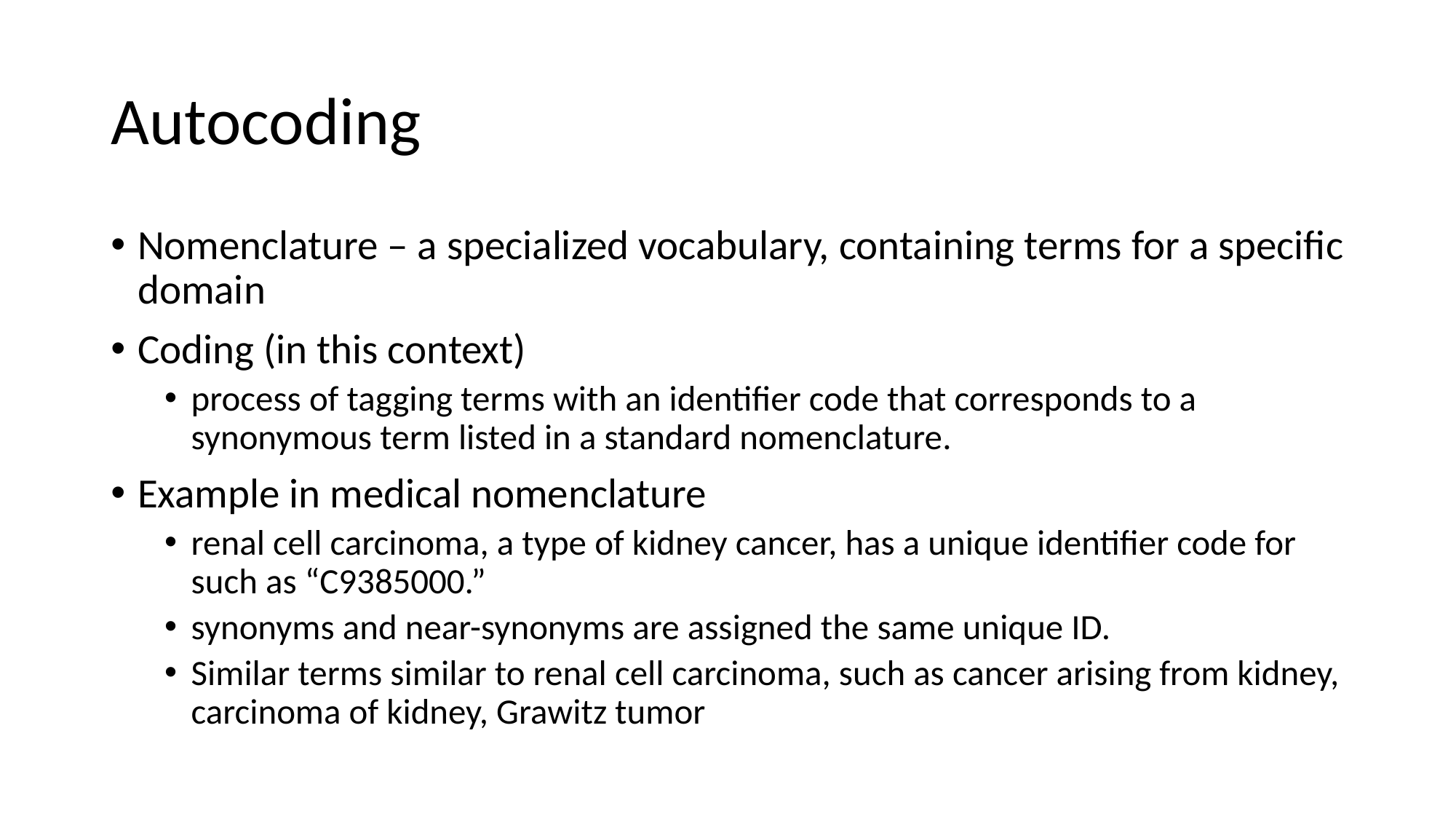

# Autocoding
Nomenclature – a specialized vocabulary, containing terms for a specific domain
Coding (in this context)
process of tagging terms with an identifier code that corresponds to a synonymous term listed in a standard nomenclature.
Example in medical nomenclature
renal cell carcinoma, a type of kidney cancer, has a unique identifier code for such as “C9385000.”
synonyms and near-synonyms are assigned the same unique ID.
Similar terms similar to renal cell carcinoma, such as cancer arising from kidney, carcinoma of kidney, Grawitz tumor